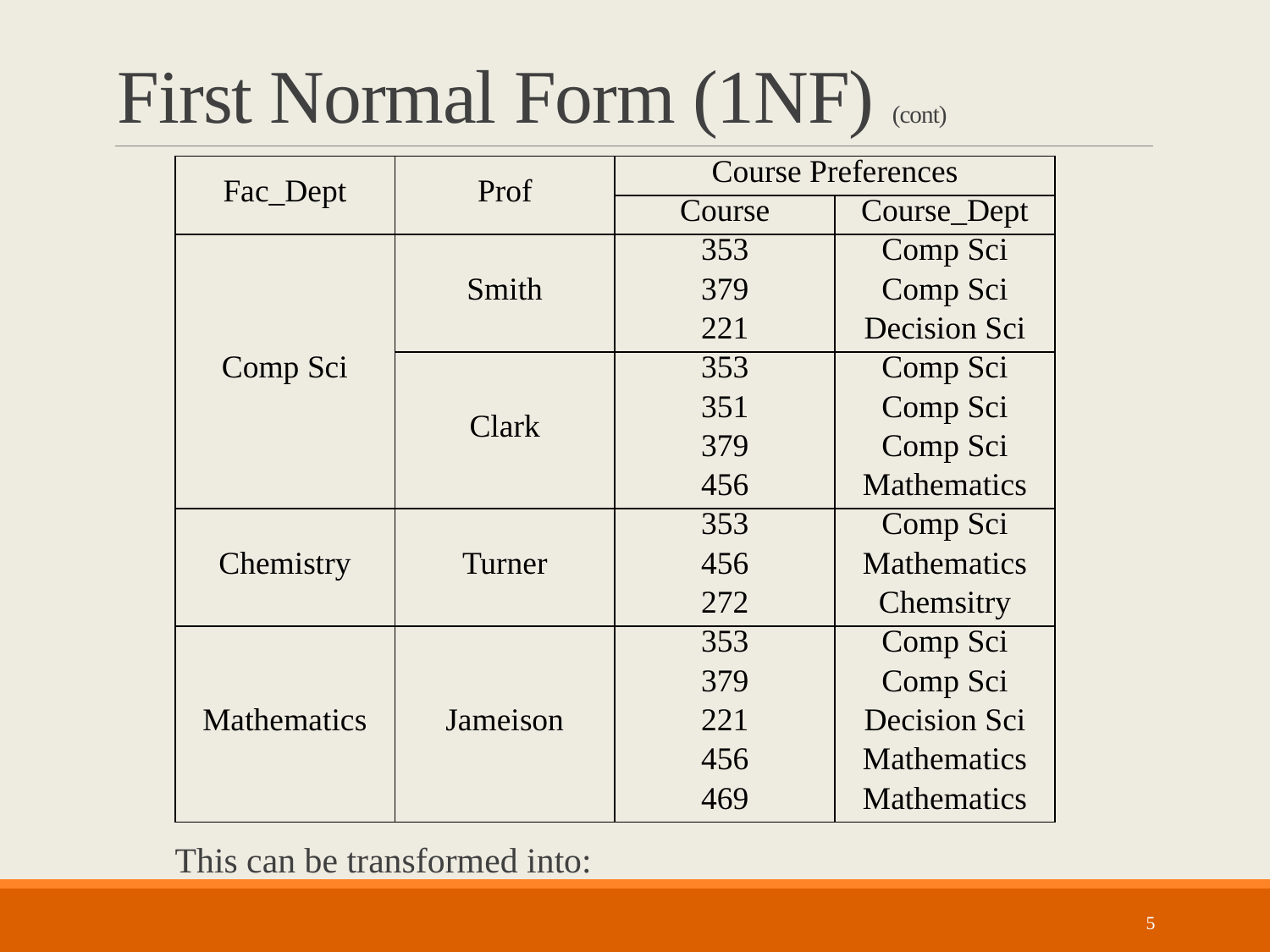

# First Normal Form (1NF) (cont)
| Fac\_Dept | Prof | Course Preferences |  |
| --- | --- | --- | --- |
|  |  | Course | Course\_Dept |
| Comp Sci | Smith | 353 | Comp Sci |
|  |  | 379 | Comp Sci |
|  |  | 221 | Decision Sci |
|  | Clark | 353 | Comp Sci |
|  |  | 351 | Comp Sci |
|  |  | 379 | Comp Sci |
|  |  | 456 | Mathematics |
| Chemistry | Turner | 353 | Comp Sci |
|  |  | 456 | Mathematics |
|  |  | 272 | Chemsitry |
| Mathematics | Jameison | 353 | Comp Sci |
|  |  | 379 | Comp Sci |
|  |  | 221 | Decision Sci |
|  |  | 456 | Mathematics |
|  |  | 469 | Mathematics |
This can be transformed into:
5